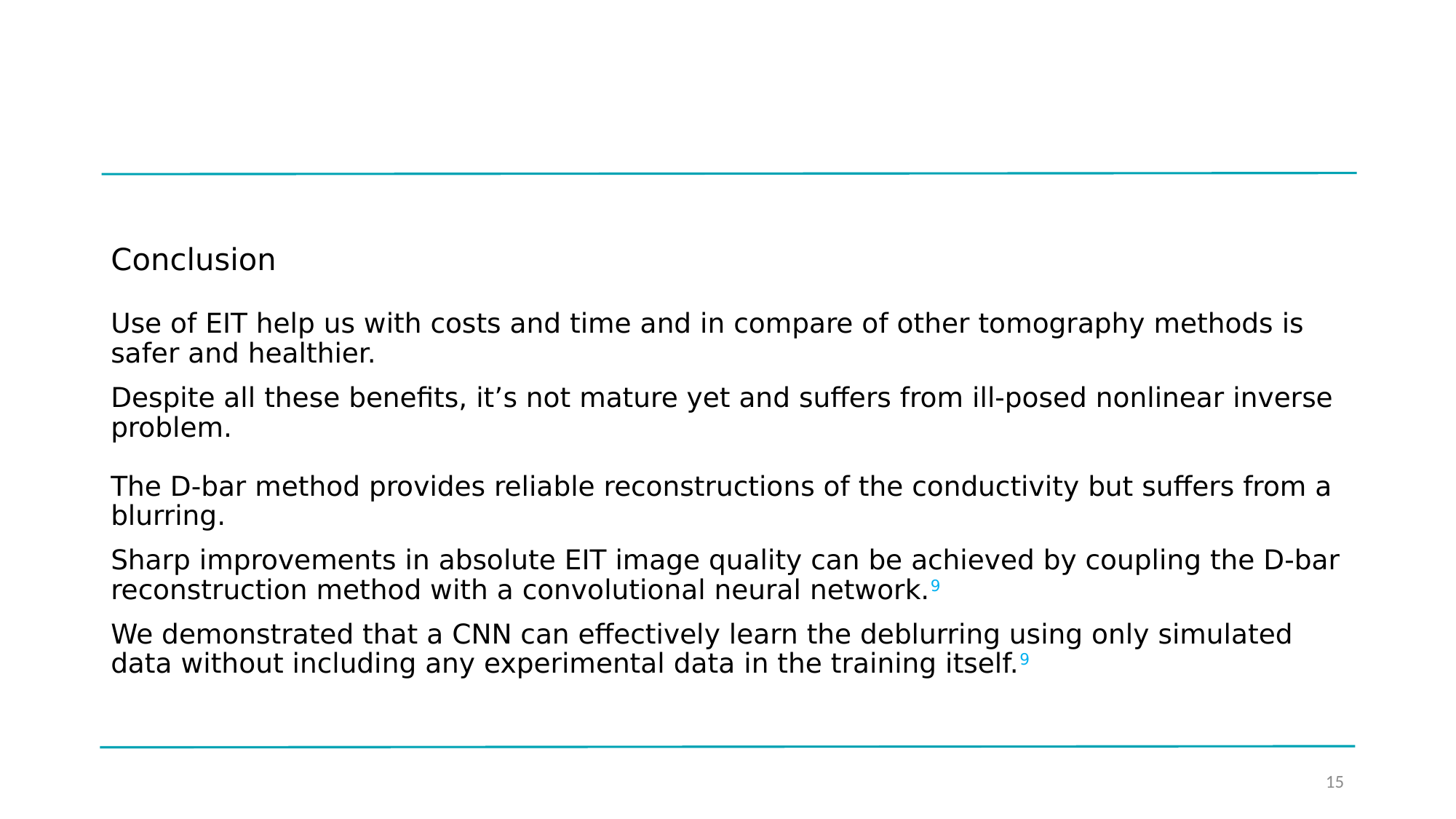

# Conclusion
Use of EIT help us with costs and time and in compare of other tomography methods is safer and healthier.
Despite all these benefits, it’s not mature yet and suffers from ill-posed nonlinear inverse problem.
The D-bar method provides reliable reconstructions of the conductivity but suffers from a blurring.
Sharp improvements in absolute EIT image quality can be achieved by coupling the D-bar reconstruction method with a convolutional neural network.9
We demonstrated that a CNN can effectively learn the deblurring using only simulated data without including any experimental data in the training itself.9
15